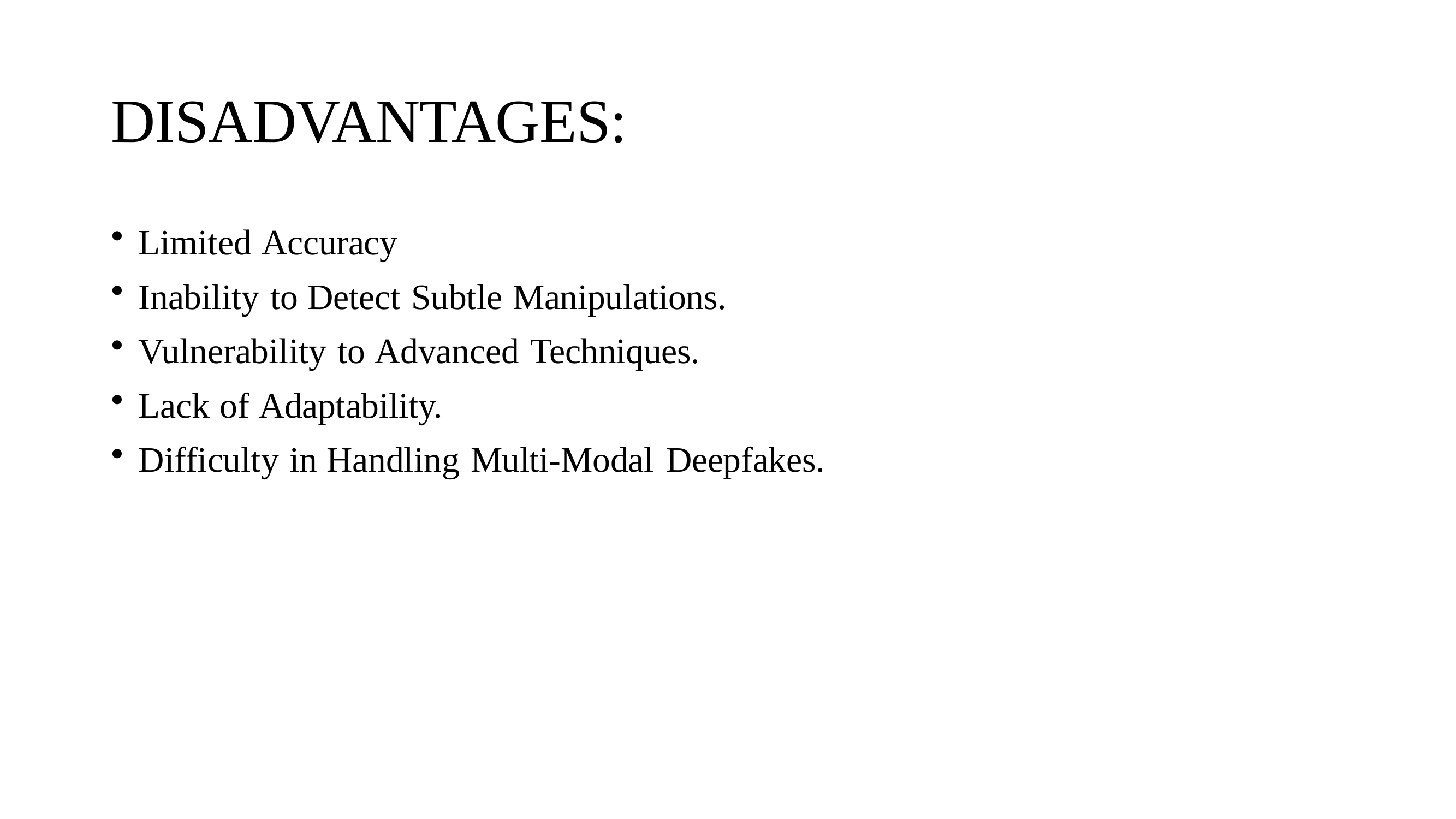

# DISADVANTAGES:
Limited Accuracy
Inability to Detect Subtle Manipulations.
Vulnerability to Advanced Techniques.
Lack of Adaptability.
Difficulty in Handling Multi-Modal Deepfakes.